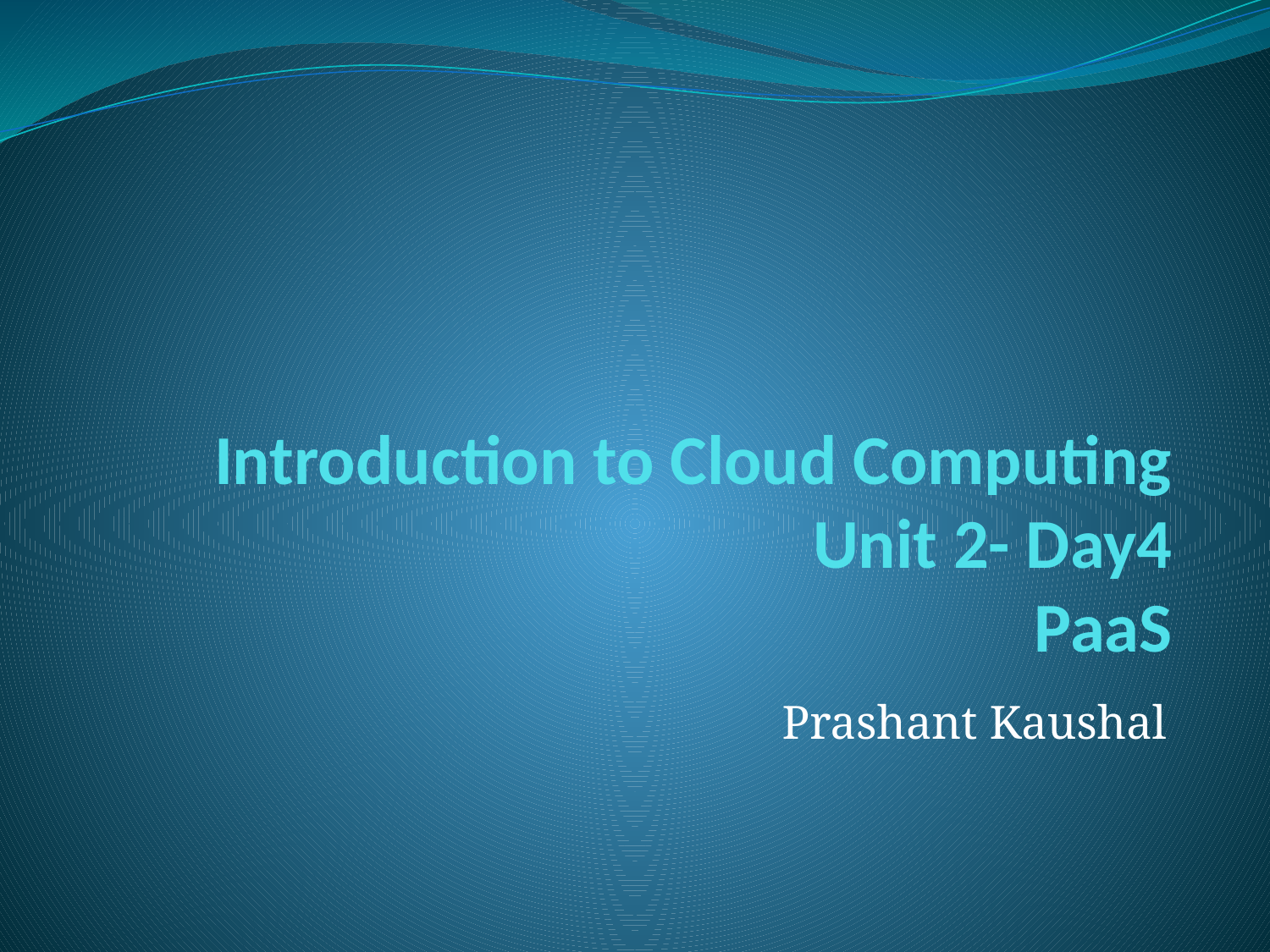

# Introduction to Cloud Computing Unit 2- Day4 PaaS
Prashant Kaushal